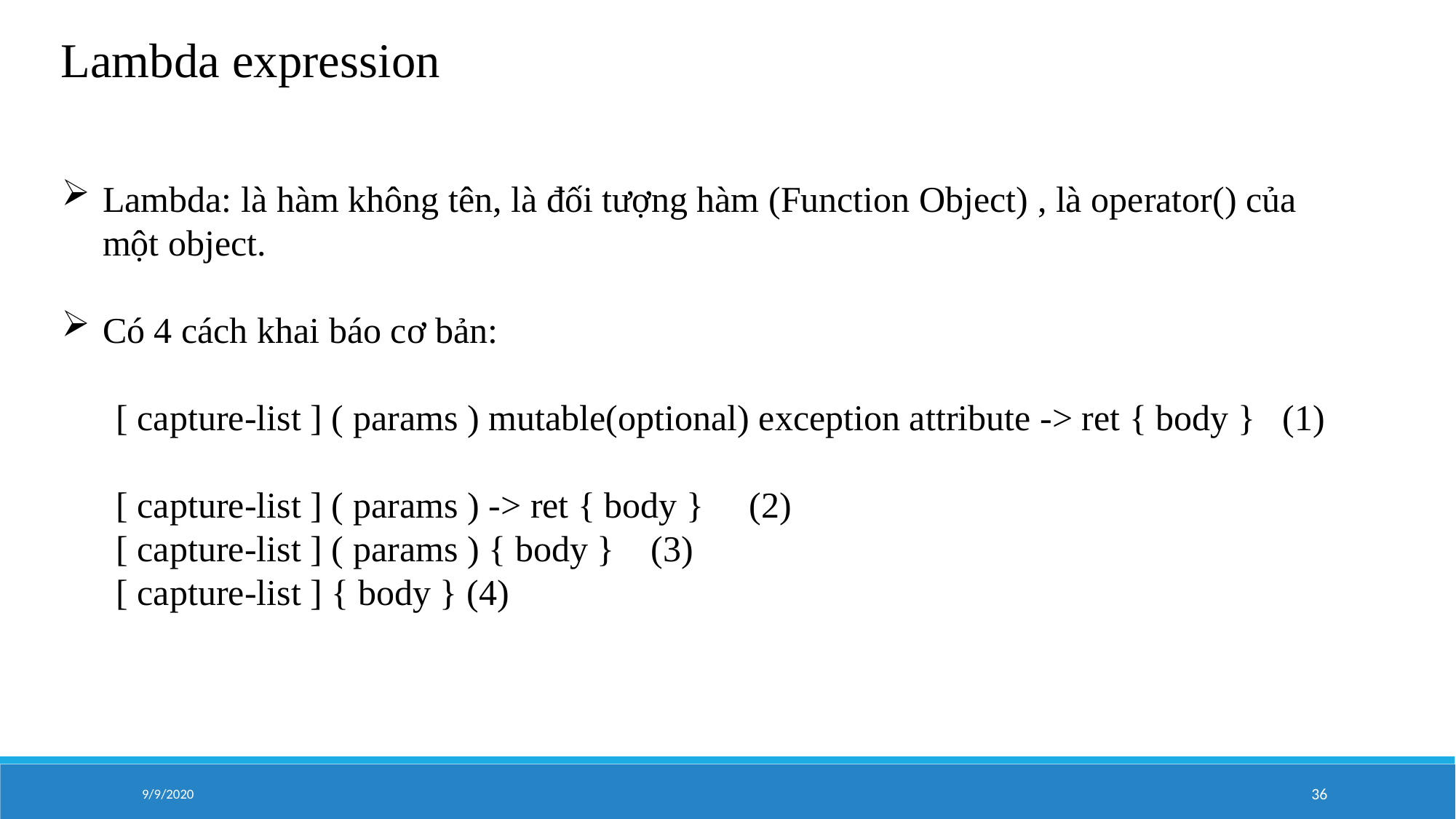

Lambda expression
Lambda: là hàm không tên, là đối tượng hàm (Function Object) , là operator() của một object.

Có 4 cách khai báo cơ bản:

[ capture-list ] ( params ) mutable(optional) exception attribute -> ret { body }   (1)
[ capture-list ] ( params ) -> ret { body }     (2)
[ capture-list ] ( params ) { body }    (3)
[ capture-list ] { body } (4)

9/9/2020
36